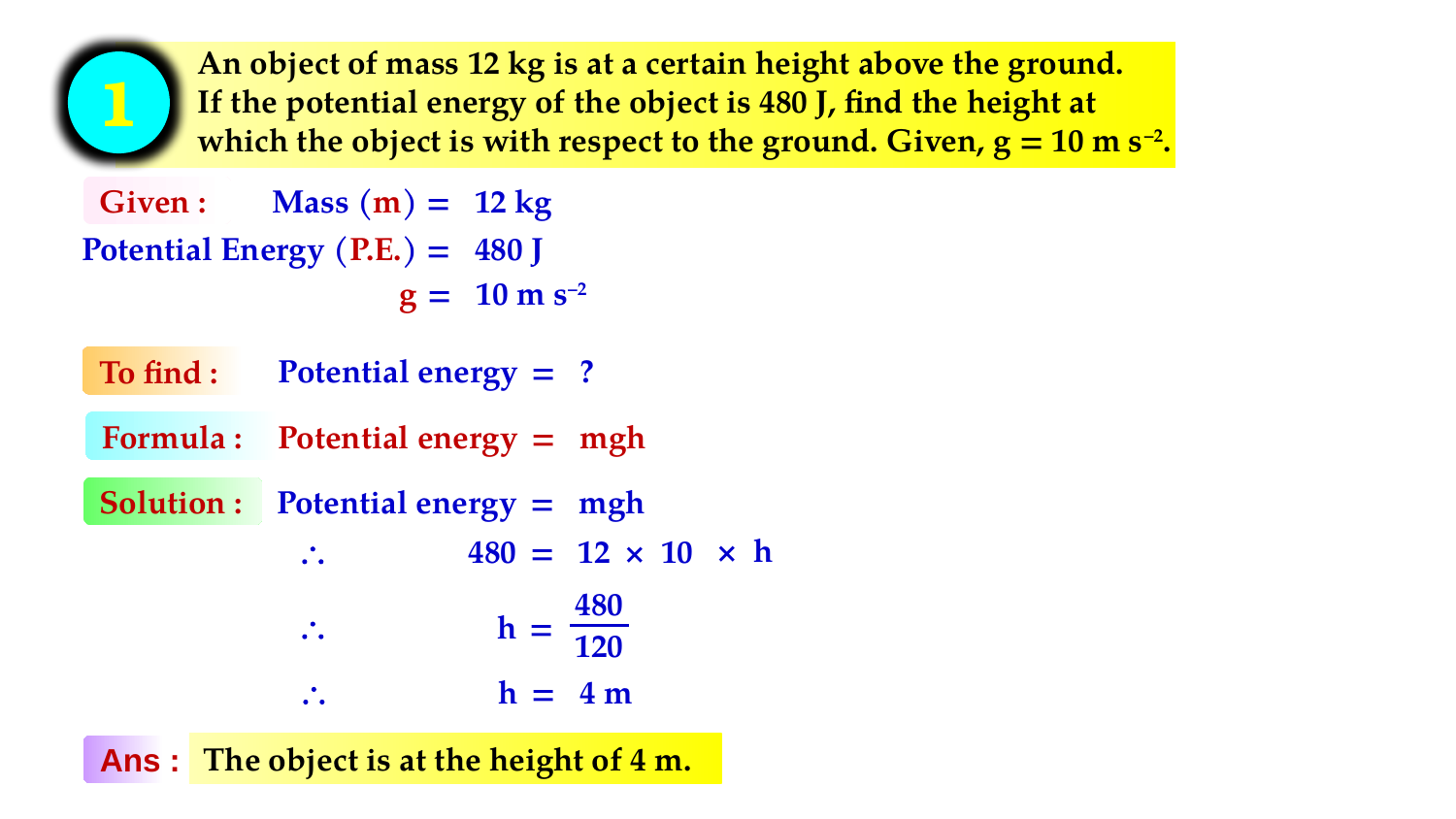

An object of mass 12 kg is at a certain height above the ground.
If the potential energy of the object is 480 J, find the height at which the object is with respect to the ground. Given, g = 10 m s–2.

1
Mass (m)
=   12 kg
Given :
Potential Energy (P.E.)
=   480 J
g
=   10 m s–2
Potential energy
=   ?
To find :
Potential energy
=   mgh
Formula :
Potential energy
=   mgh
Solution :
×  h
×  10
∴
480
=   12
480
∴
h
=
120
∴
h
=   4 m
The object is at the height of 4 m.
Ans :